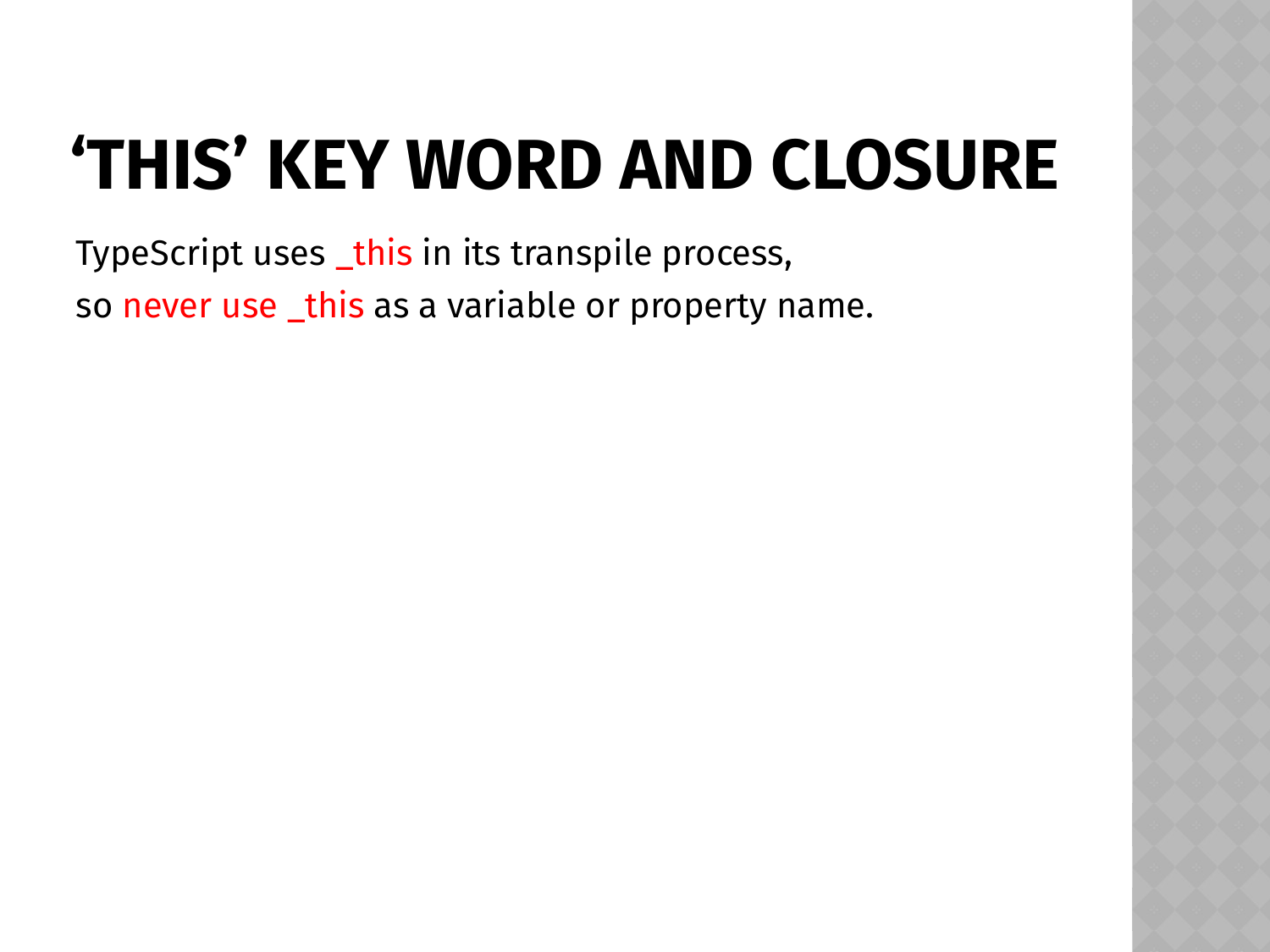

# ‘This’ key word and Closure
TypeScript uses _this in its transpile process,
so never use _this as a variable or property name.